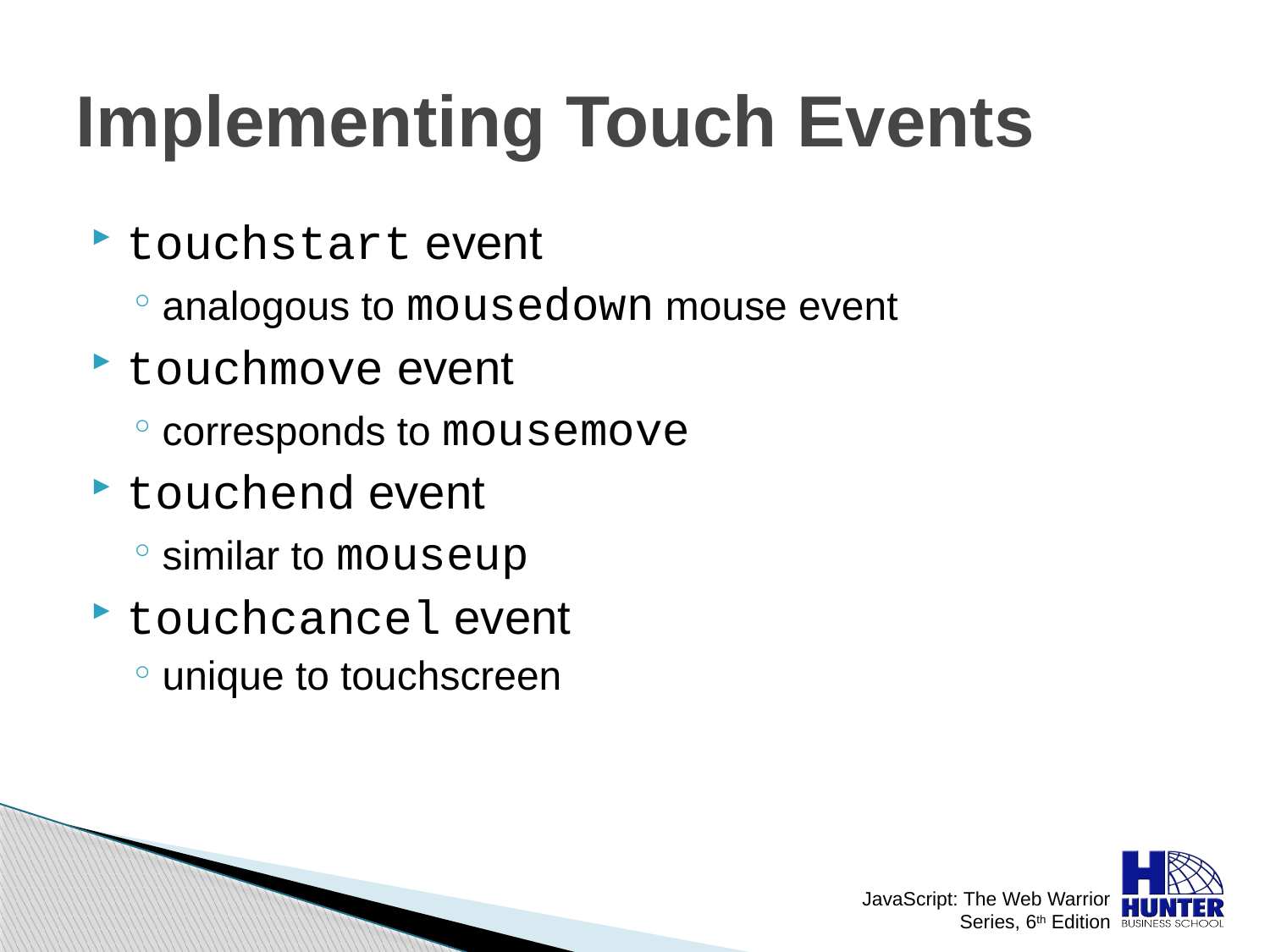

# Implementing Touch Events
touchstart event
analogous to mousedown mouse event
touchmove event
corresponds to mousemove
touchend event
similar to mouseup
touchcancel event
unique to touchscreen